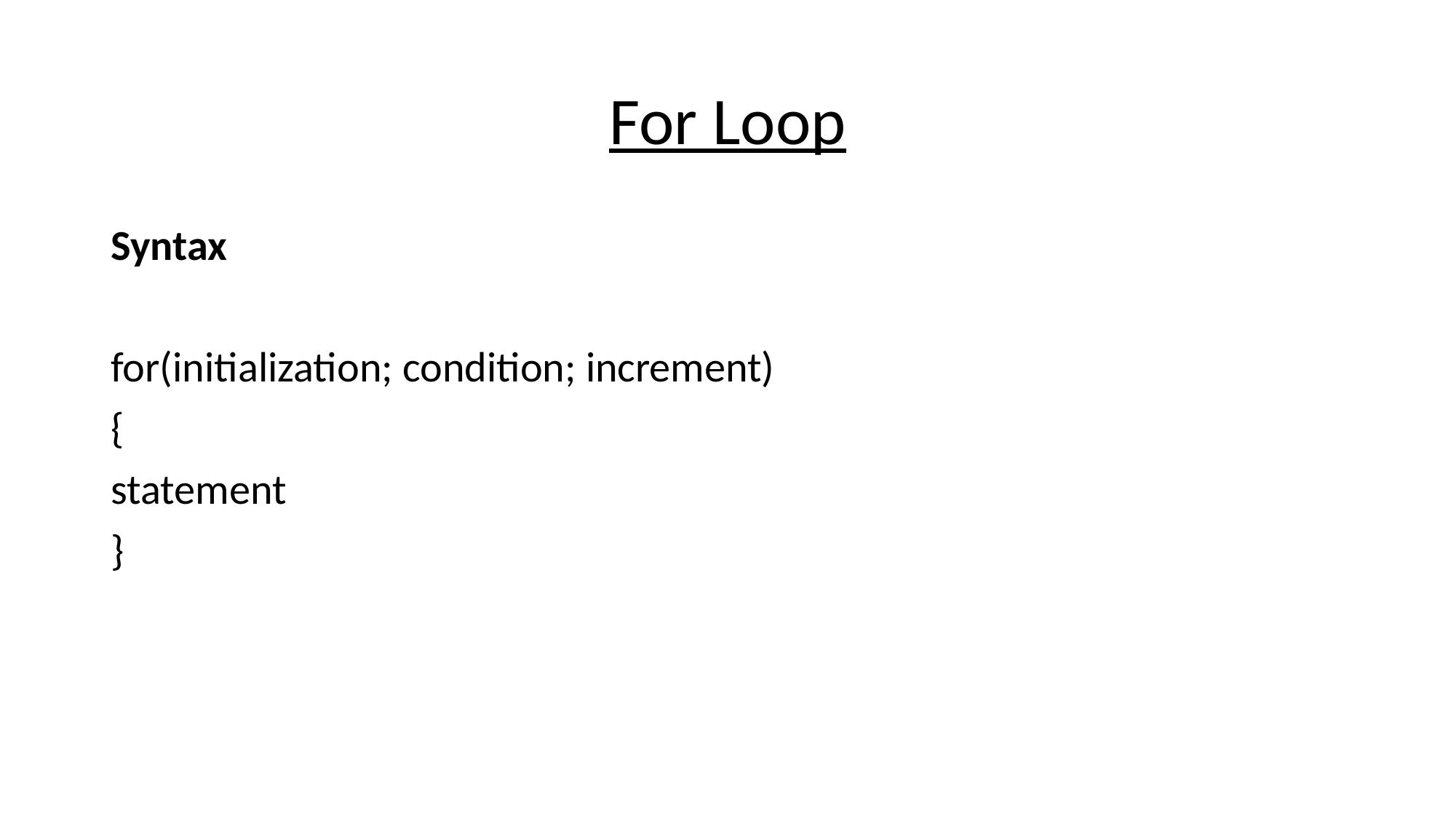

# For Loop
Syntax

for(initialization; condition; increment)
{
statement
}